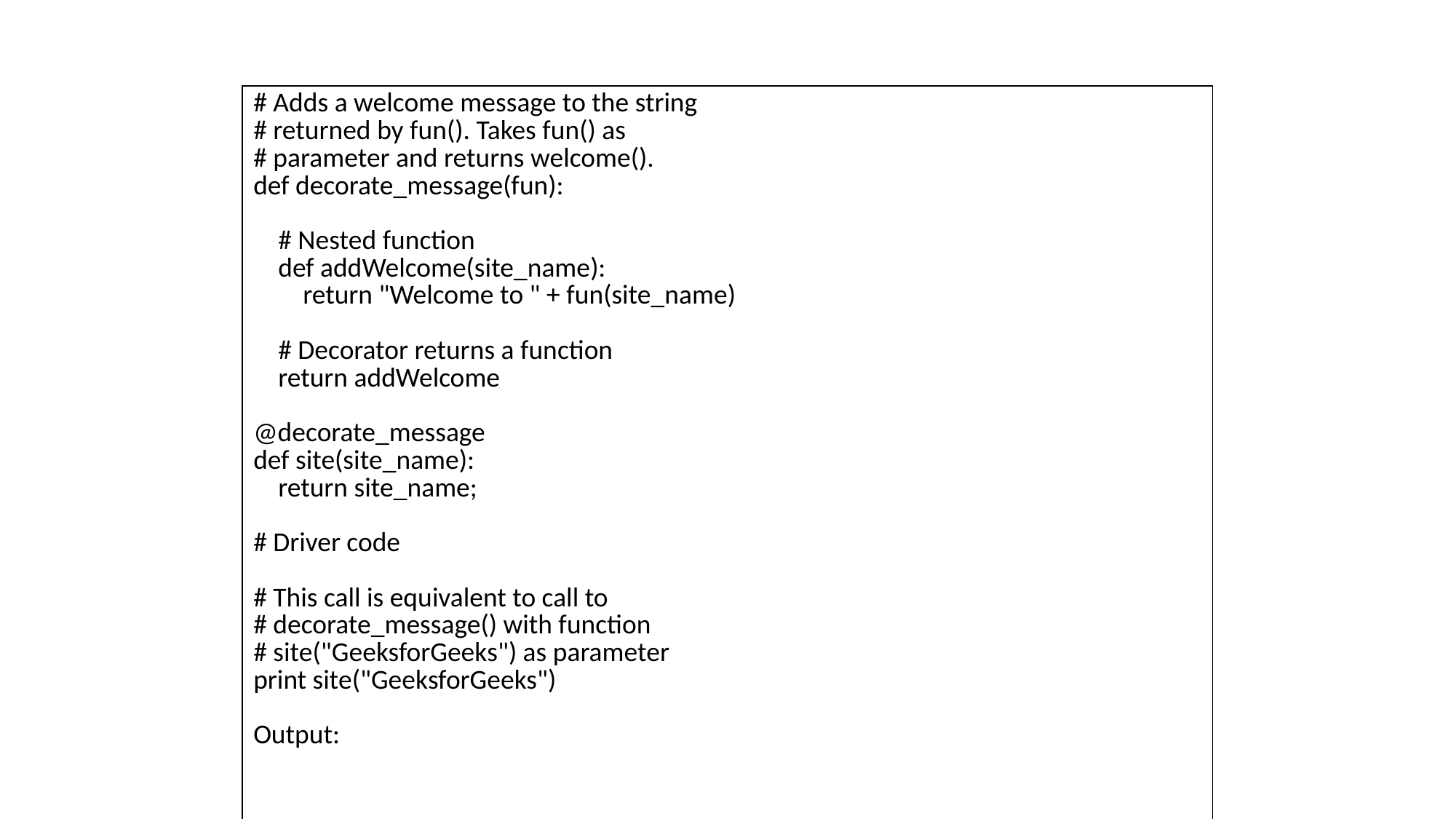

| # Adds a welcome message to the string # returned by fun(). Takes fun() as # parameter and returns welcome(). def decorate\_message(fun): # Nested function def addWelcome(site\_name): return "Welcome to " + fun(site\_name) # Decorator returns a function return addWelcome @decorate\_message def site(site\_name): return site\_name; # Driver code # This call is equivalent to call to # decorate\_message() with function # site("GeeksforGeeks") as parameter print site("GeeksforGeeks") Output: Welcome to GeeksforGeeks |
| --- |